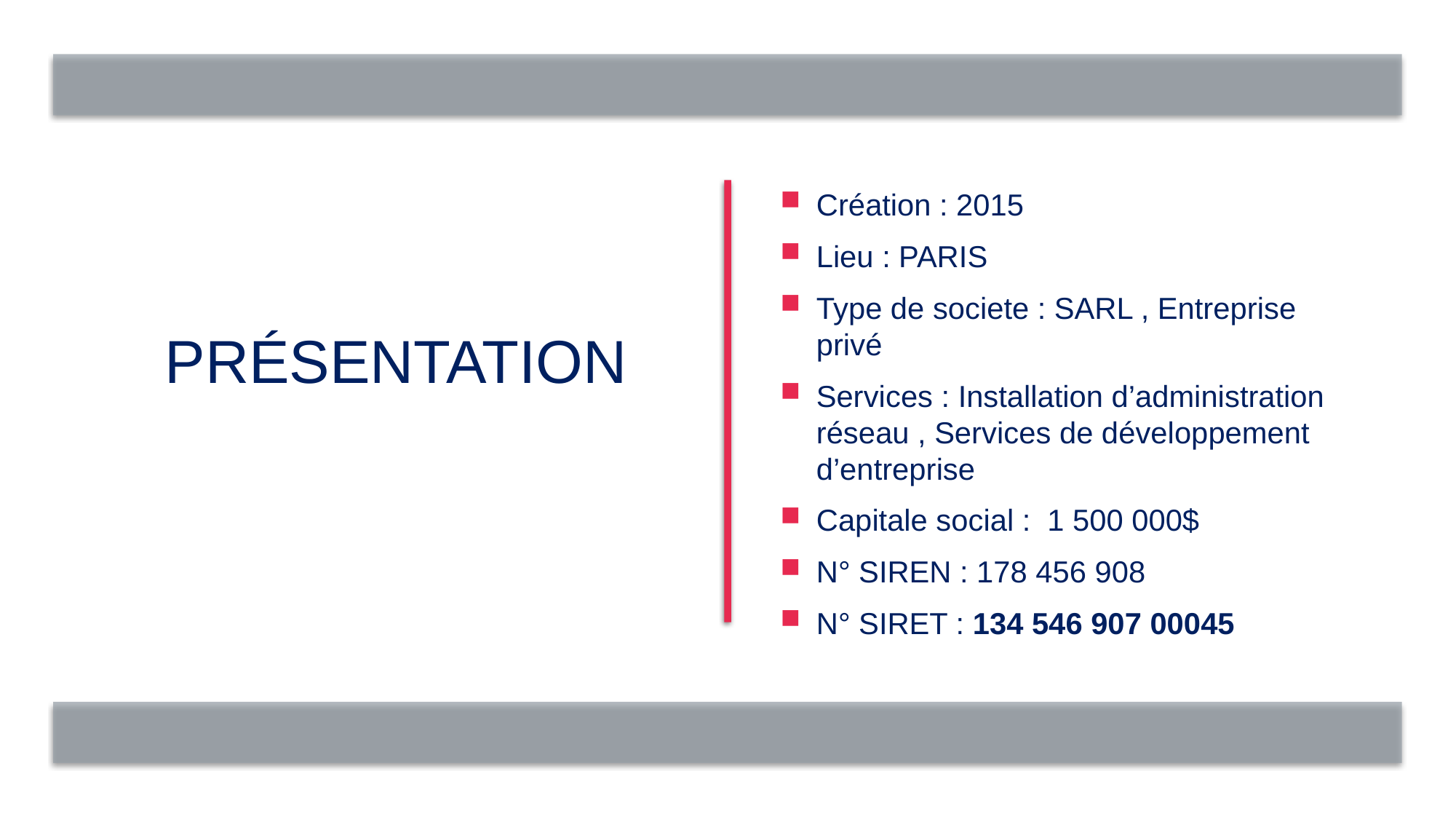

Création : 2015
Lieu : PARIS
Type de societe : SARL , Entreprise privé
Services : Installation d’administration réseau , Services de développement d’entreprise
Capitale social :  1 500 000$
N° SIREN : 178 456 908
N° SIRET : 134 546 907 00045
# Présentation